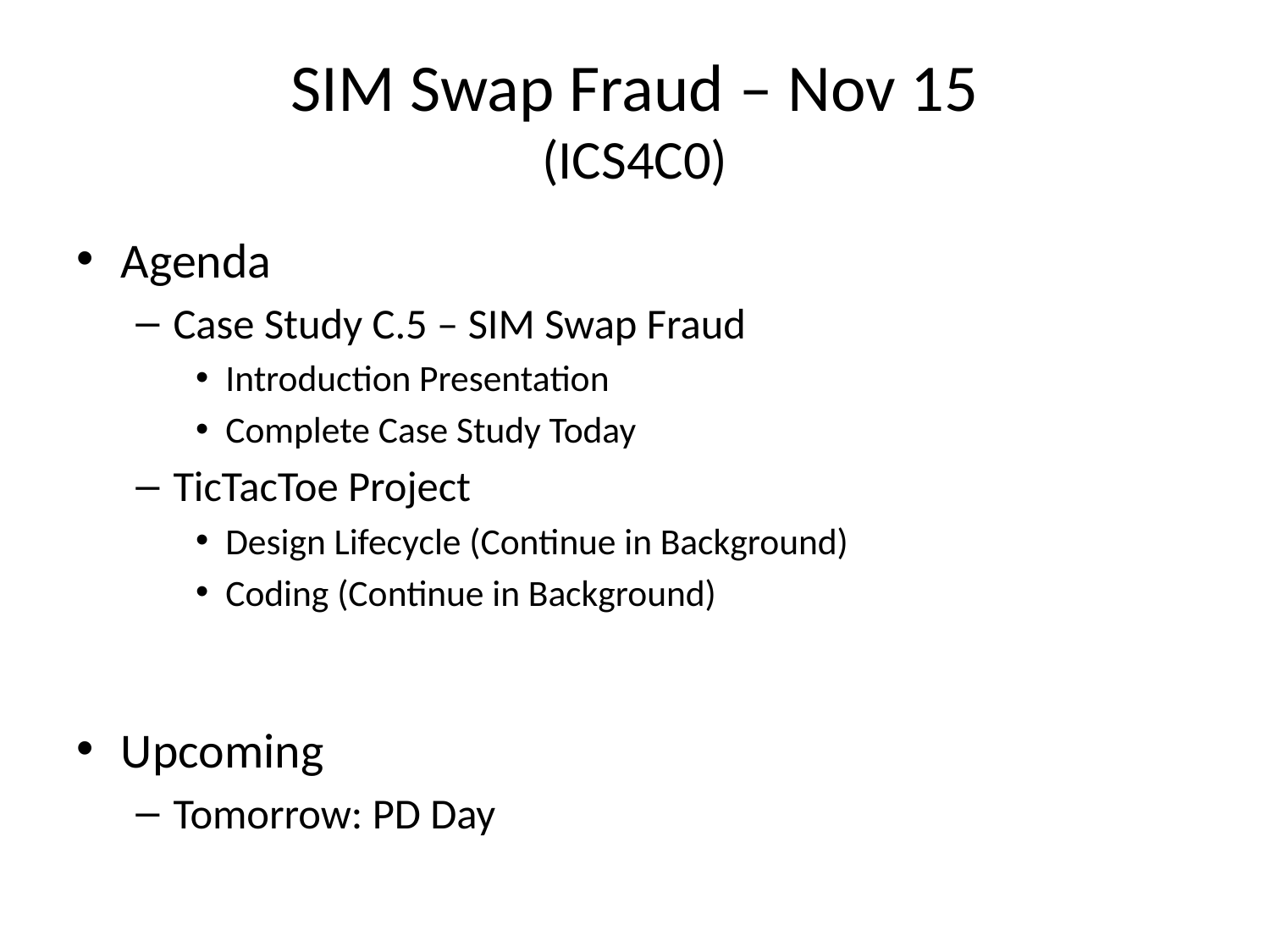

# SIM Swap Fraud – Nov 15 (ICS4C0)
Agenda
Case Study C.5 – SIM Swap Fraud
Introduction Presentation
Complete Case Study Today
TicTacToe Project
Design Lifecycle (Continue in Background)
Coding (Continue in Background)

Upcoming
Tomorrow: PD Day